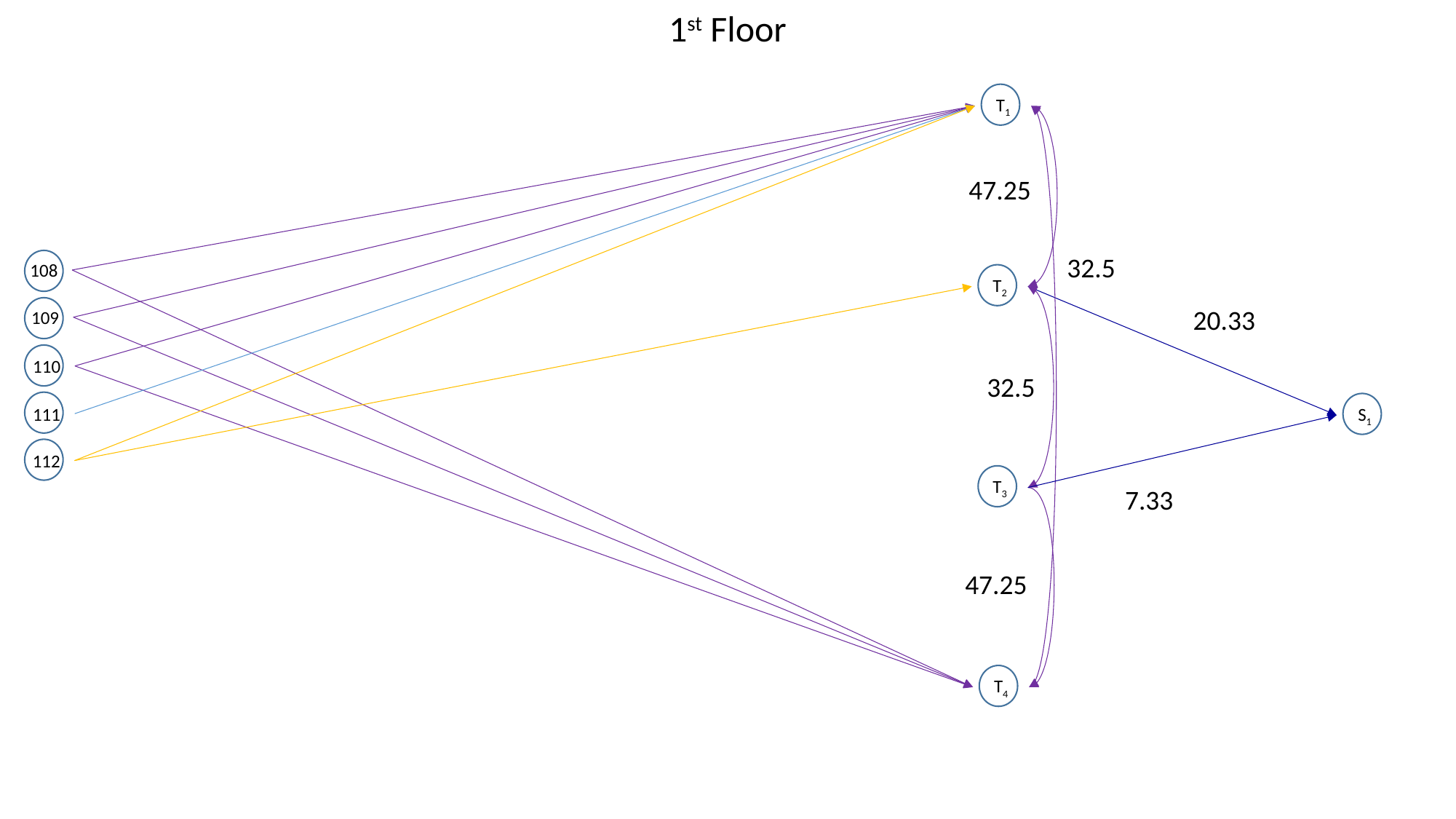

1st Floor

T1
47.25
32.5

108

T2

109
20.33

110
32.5

111

S1

112

T3
7.33
47.25

T4